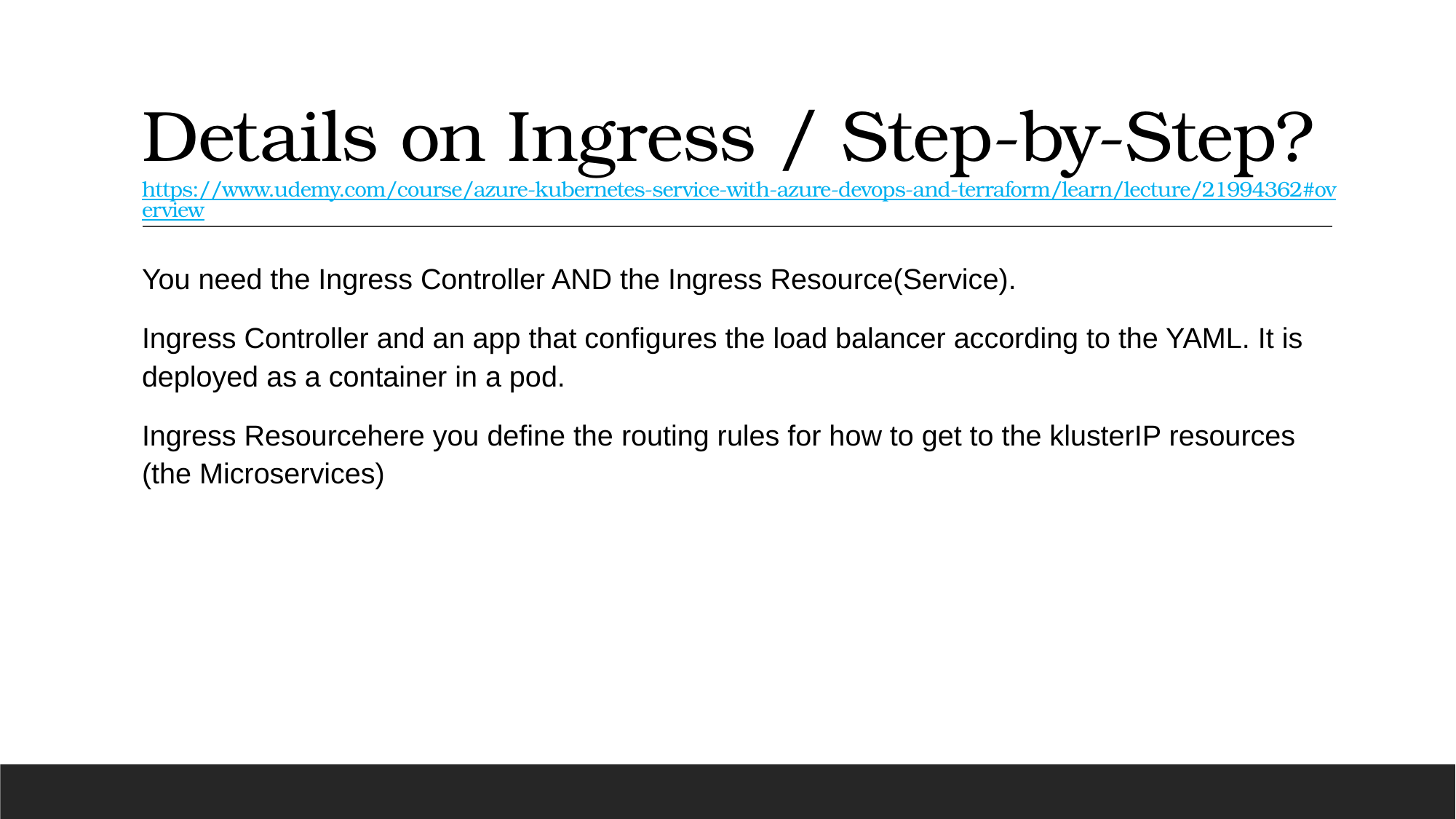

# Details on Ingress / Step-by-Step? https://www.udemy.com/course/azure-kubernetes-service-with-azure-devops-and-terraform/learn/lecture/21994362#overview
You need the Ingress Controller AND the Ingress Resource(Service).
Ingress Controller and an app that configures the load balancer according to the YAML. It is deployed as a container in a pod.
Ingress Resourcehere you define the routing rules for how to get to the klusterIP resources (the Microservices)